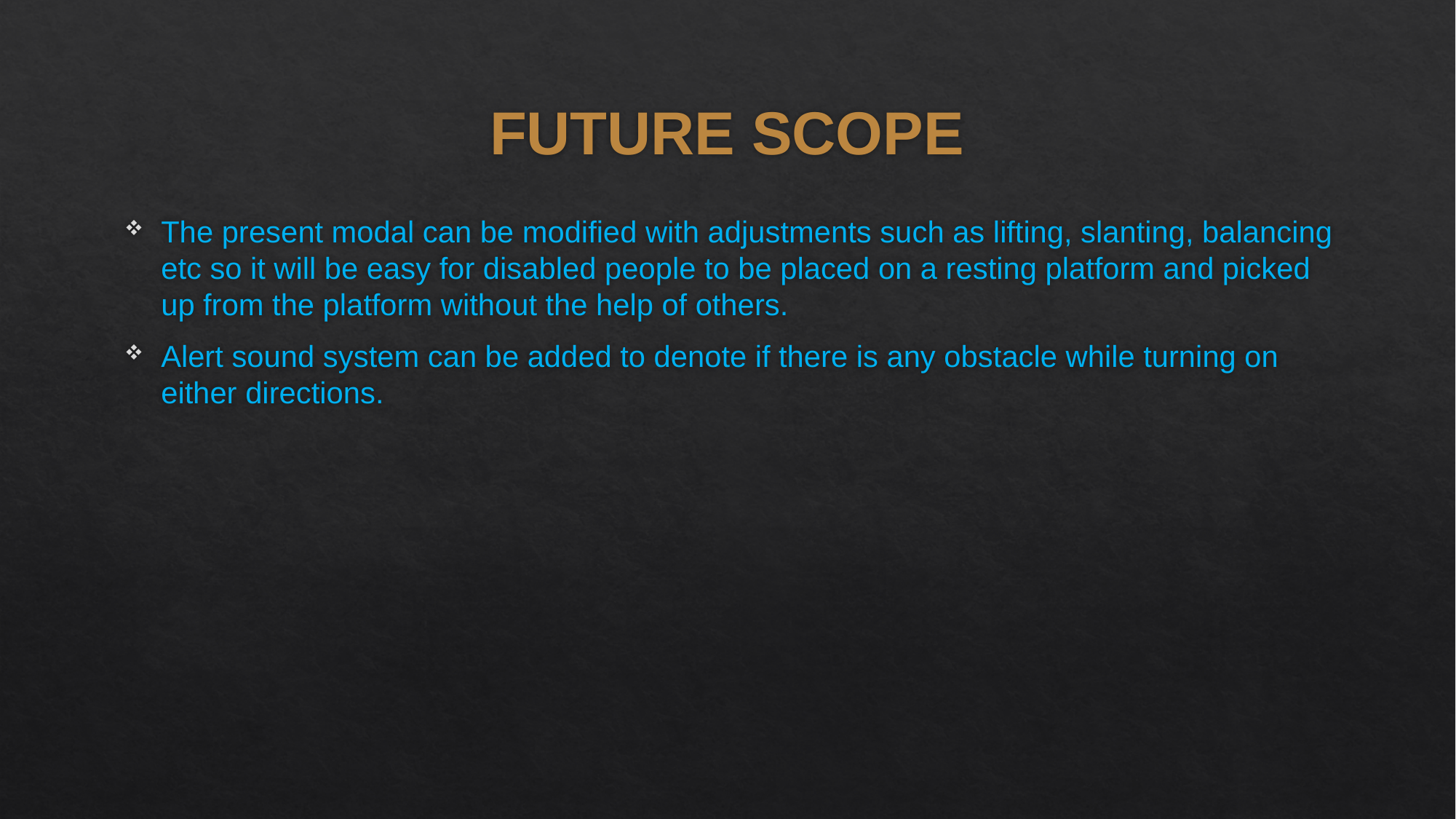

# FUTURE SCOPE
The present modal can be modified with adjustments such as lifting, slanting, balancing etc so it will be easy for disabled people to be placed on a resting platform and picked up from the platform without the help of others.
Alert sound system can be added to denote if there is any obstacle while turning on either directions.